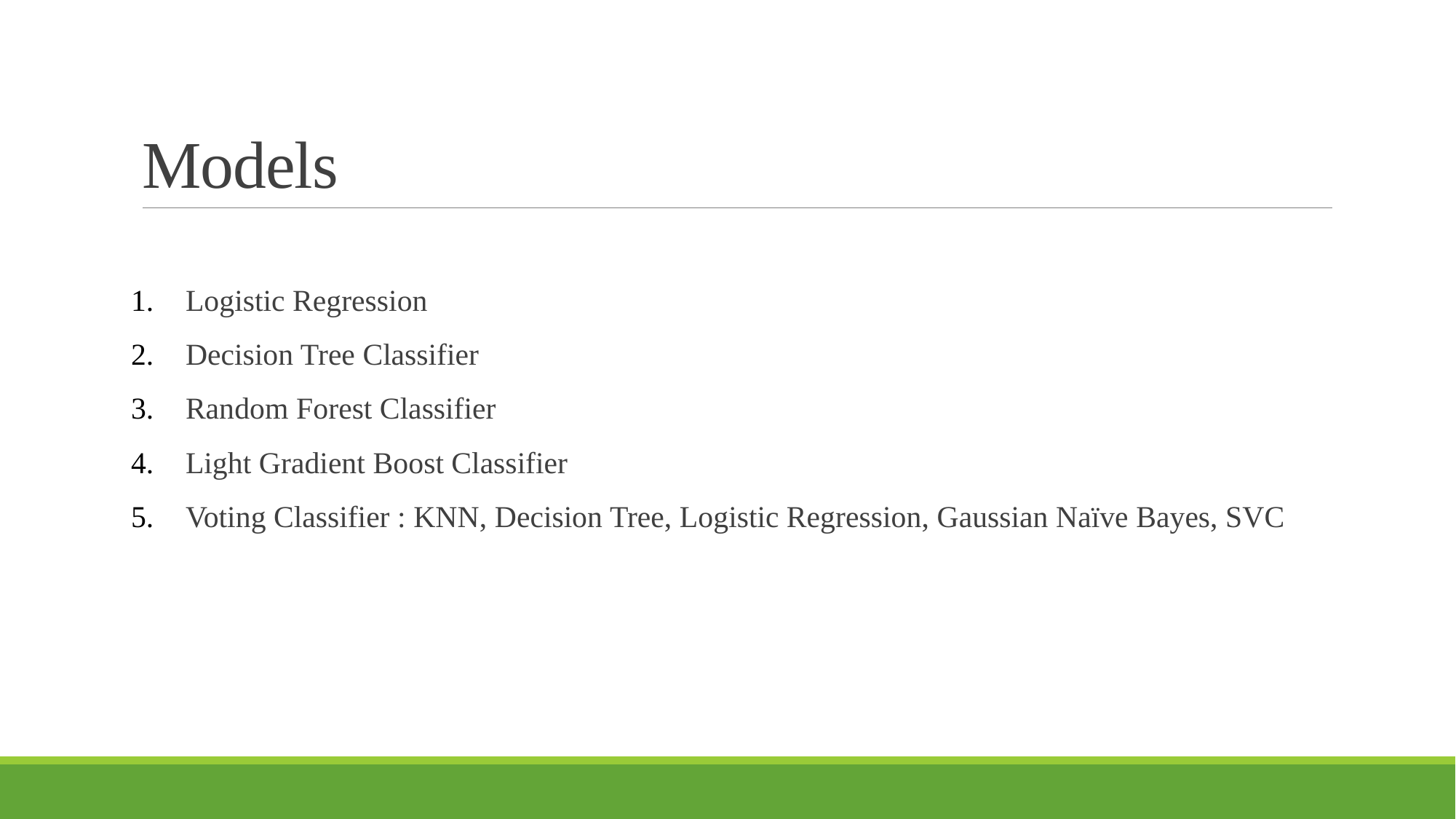

# Models
Logistic Regression
Decision Tree Classifier
Random Forest Classifier
Light Gradient Boost Classifier
Voting Classifier : KNN, Decision Tree, Logistic Regression, Gaussian Naïve Bayes, SVC